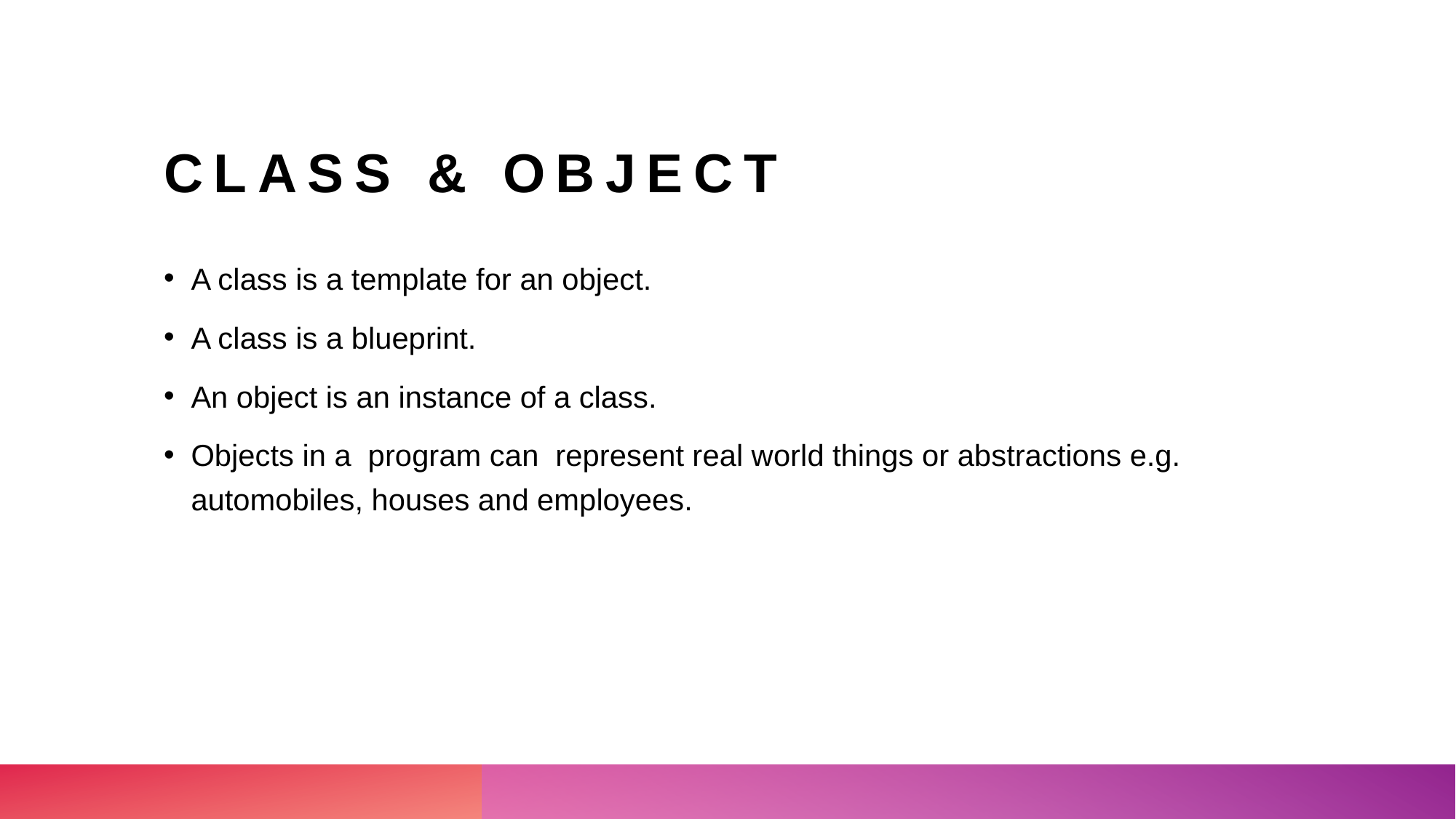

# class & object
A class is a template for an object.
A class is a blueprint.
An object is an instance of a class.
Objects in a  program can  represent real world things or abstractions e.g. automobiles, houses and employees.